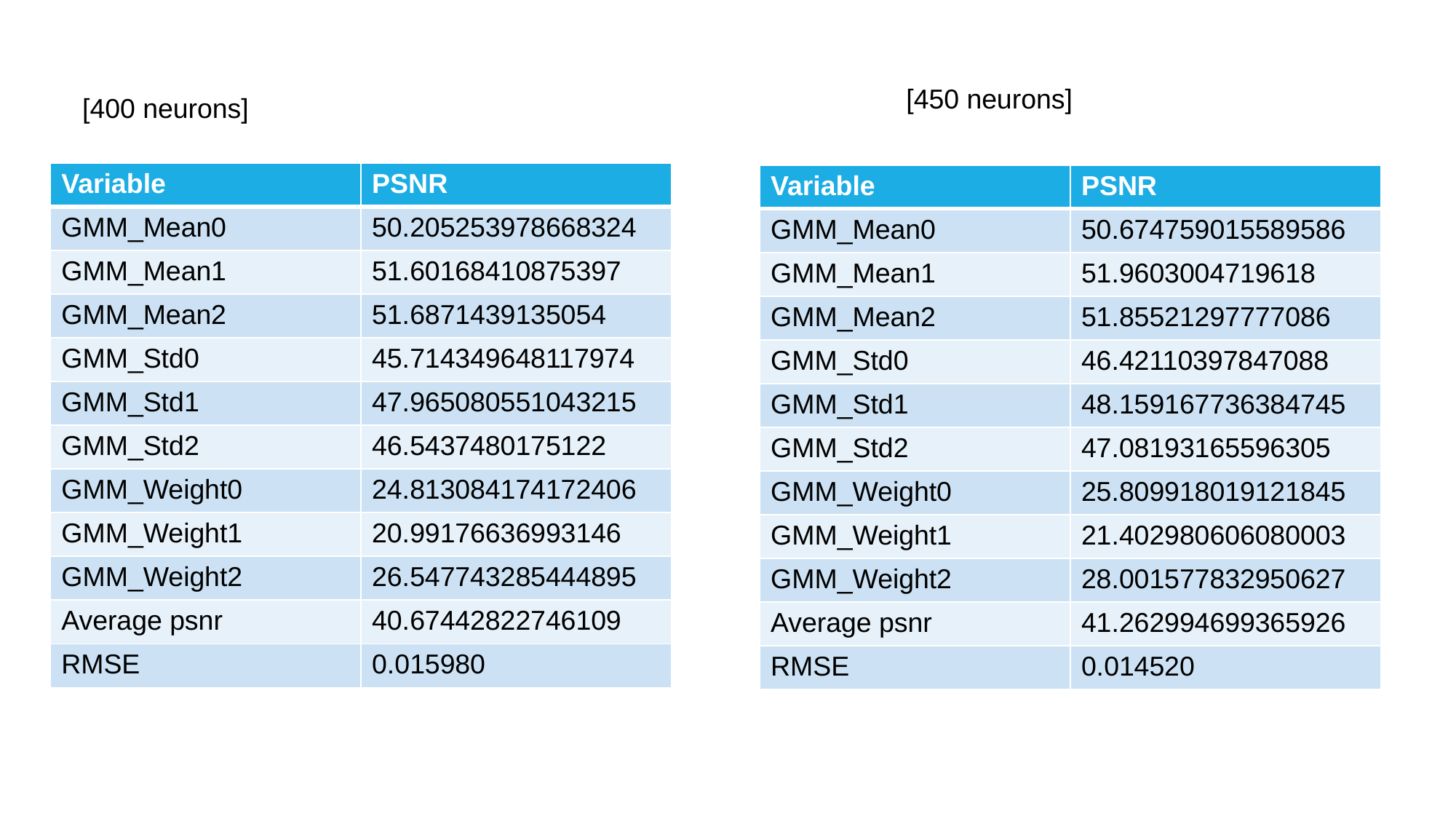

[450 neurons]

[400 neurons]

| Variable | PSNR |
| --- | --- |
| GMM\_Mean0 | 50.205253978668324 |
| GMM\_Mean1 | 51.60168410875397 |
| GMM\_Mean2 | 51.6871439135054 |
| GMM\_Std0 | 45.714349648117974 |
| GMM\_Std1 | 47.965080551043215 |
| GMM\_Std2 | 46.5437480175122 |
| GMM\_Weight0 | 24.813084174172406 |
| GMM\_Weight1 | 20.99176636993146 |
| GMM\_Weight2 | 26.547743285444895 |
| Average psnr | 40.67442822746109 |
| RMSE | 0.015980 |
| Variable | PSNR |
| --- | --- |
| GMM\_Mean0 | 50.674759015589586 |
| GMM\_Mean1 | 51.9603004719618 |
| GMM\_Mean2 | 51.85521297777086 |
| GMM\_Std0 | 46.42110397847088 |
| GMM\_Std1 | 48.159167736384745 |
| GMM\_Std2 | 47.08193165596305 |
| GMM\_Weight0 | 25.809918019121845 |
| GMM\_Weight1 | 21.402980606080003 |
| GMM\_Weight2 | 28.001577832950627 |
| Average psnr | 41.262994699365926 |
| RMSE | 0.014520 |